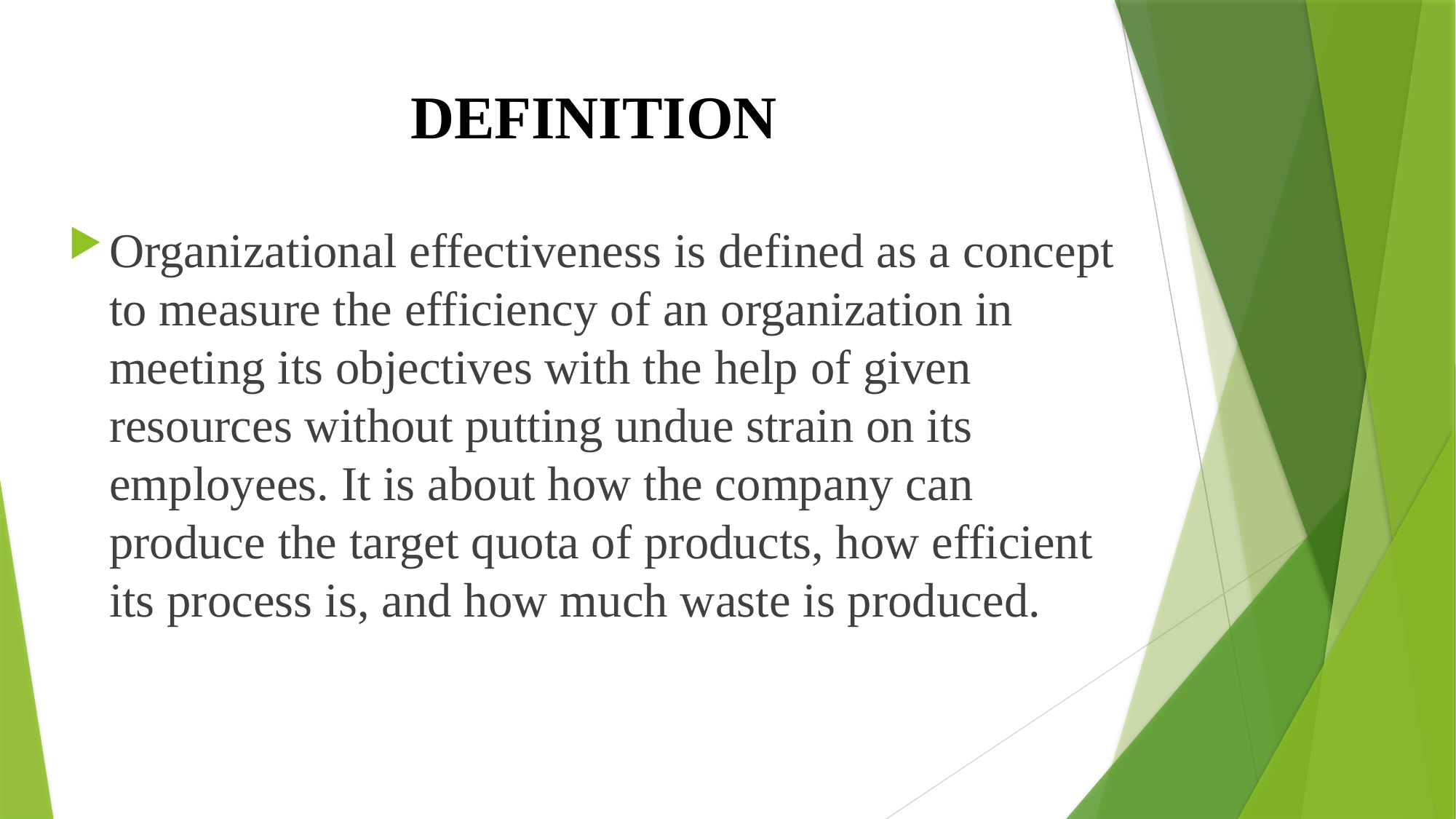

# DEFINITION
Organizational effectiveness is defined as a concept to measure the efficiency of an organization in meeting its objectives with the help of given resources without putting undue strain on its employees. It is about how the company can produce the target quota of products, how efficient its process is, and how much waste is produced.